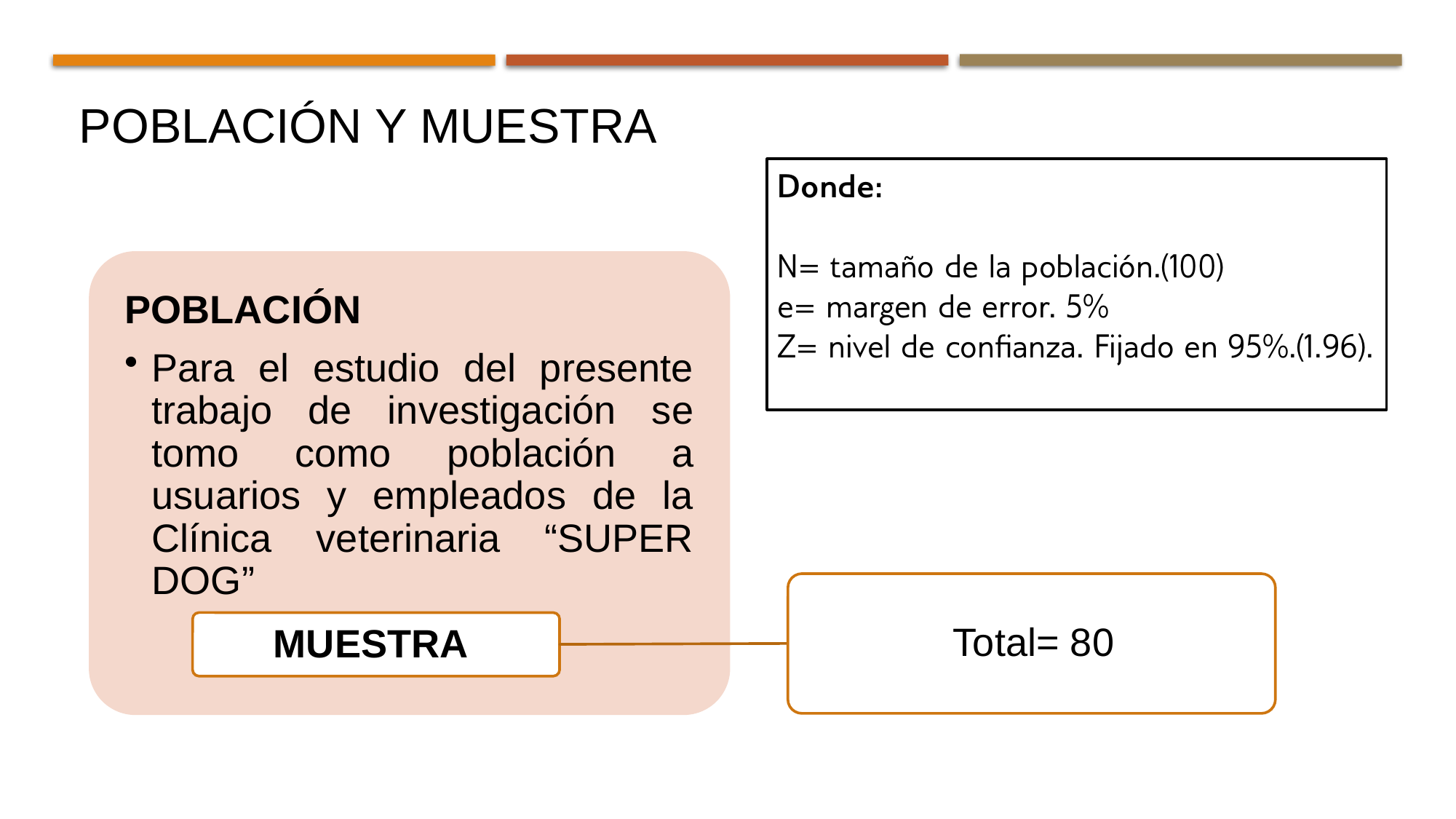

POBLACIÓN Y MUESTRA
Donde:

N= tamaño de la población.(100)
e= margen de error. 5%
Z= nivel de confianza. Fijado en 95%.(1.96).

POBLACIÓN
Para el estudio del presente trabajo de investigación se tomo como población a usuarios y empleados de la Clínica veterinaria “SUPER DOG”
MUESTRA

Total= 80